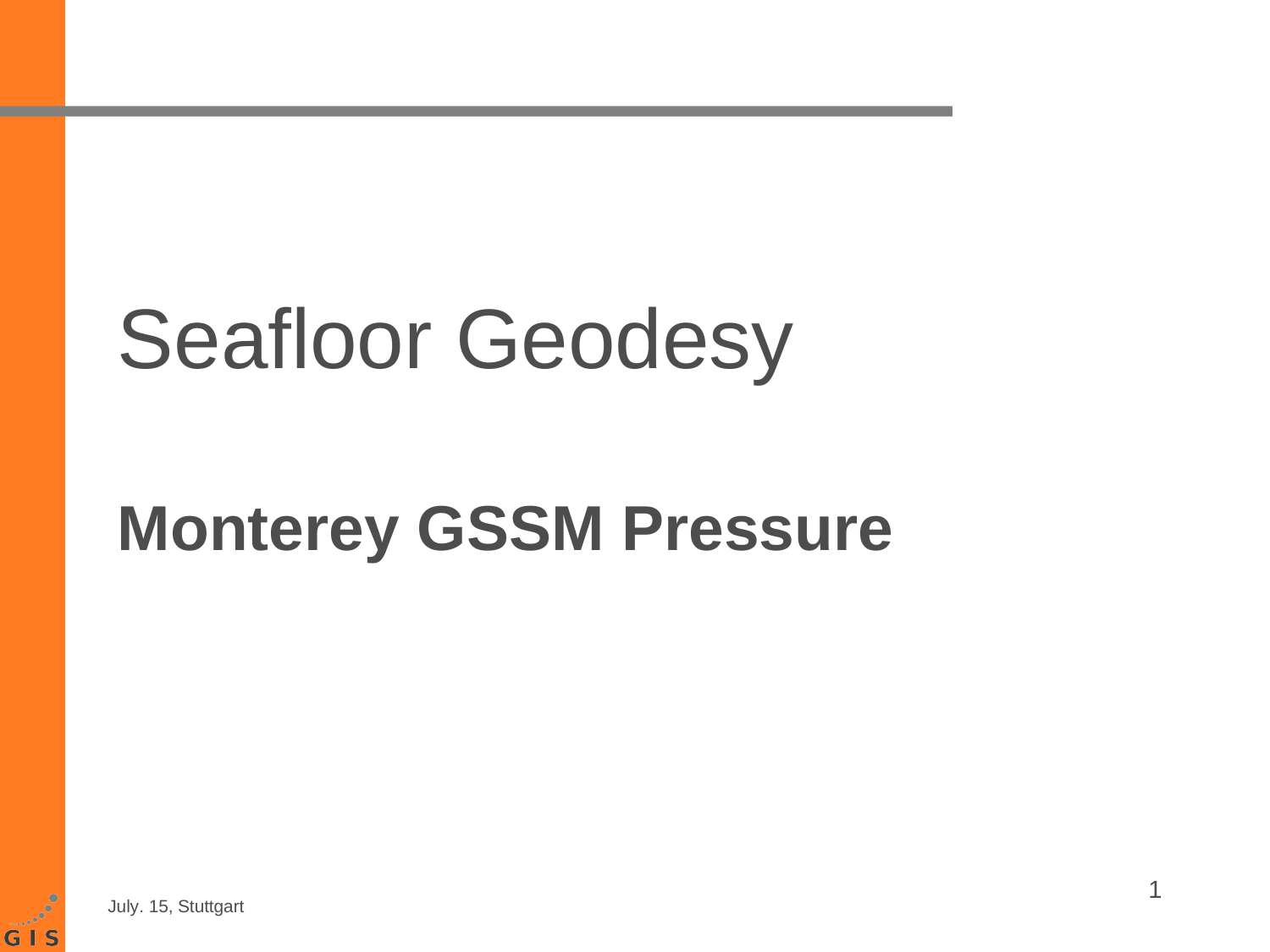

# Seafloor Geodesy Monterey GSSM Pressure

1
July. 15, Stuttgart